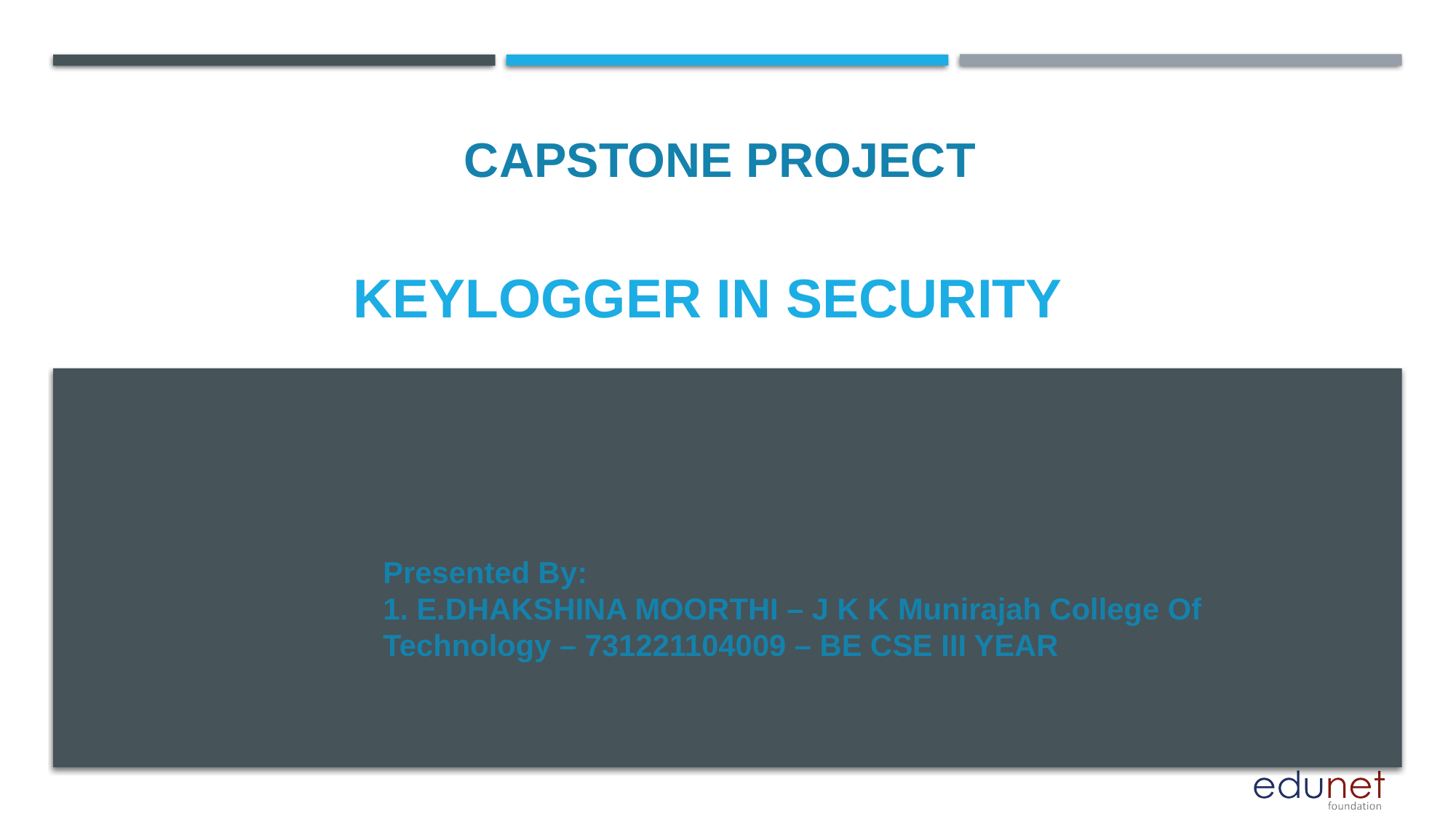

CAPSTONE PROJECT
# Keylogger in security
Presented By:
1. E.DHAKSHINA MOORTHI – J K K Munirajah College Of Technology – 731221104009 – BE CSE III YEAR